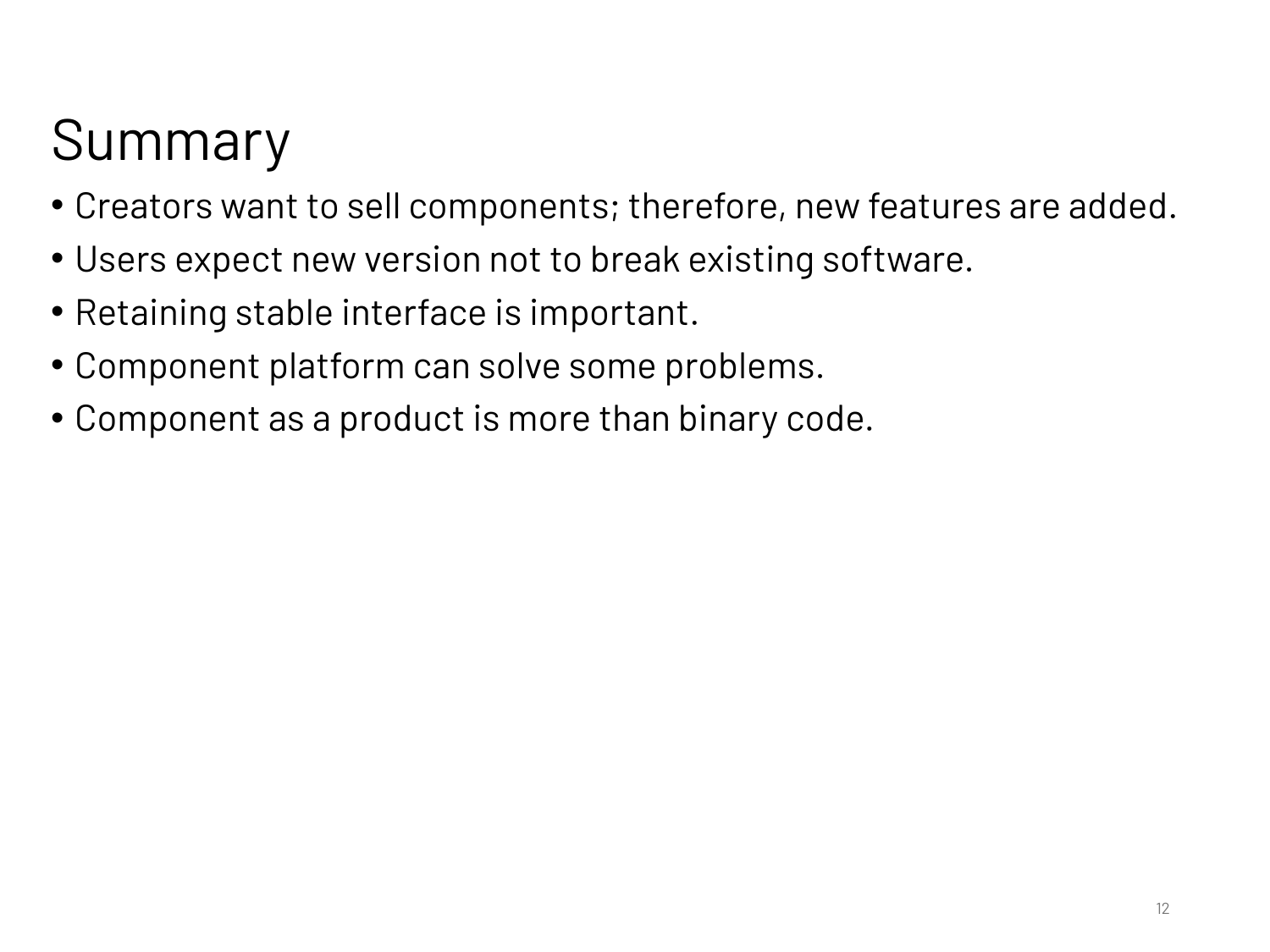

# Summary
Creators want to sell components; therefore, new features are added.
Users expect new version not to break existing software.
Retaining stable interface is important.
Component platform can solve some problems.
Component as a product is more than binary code.
12